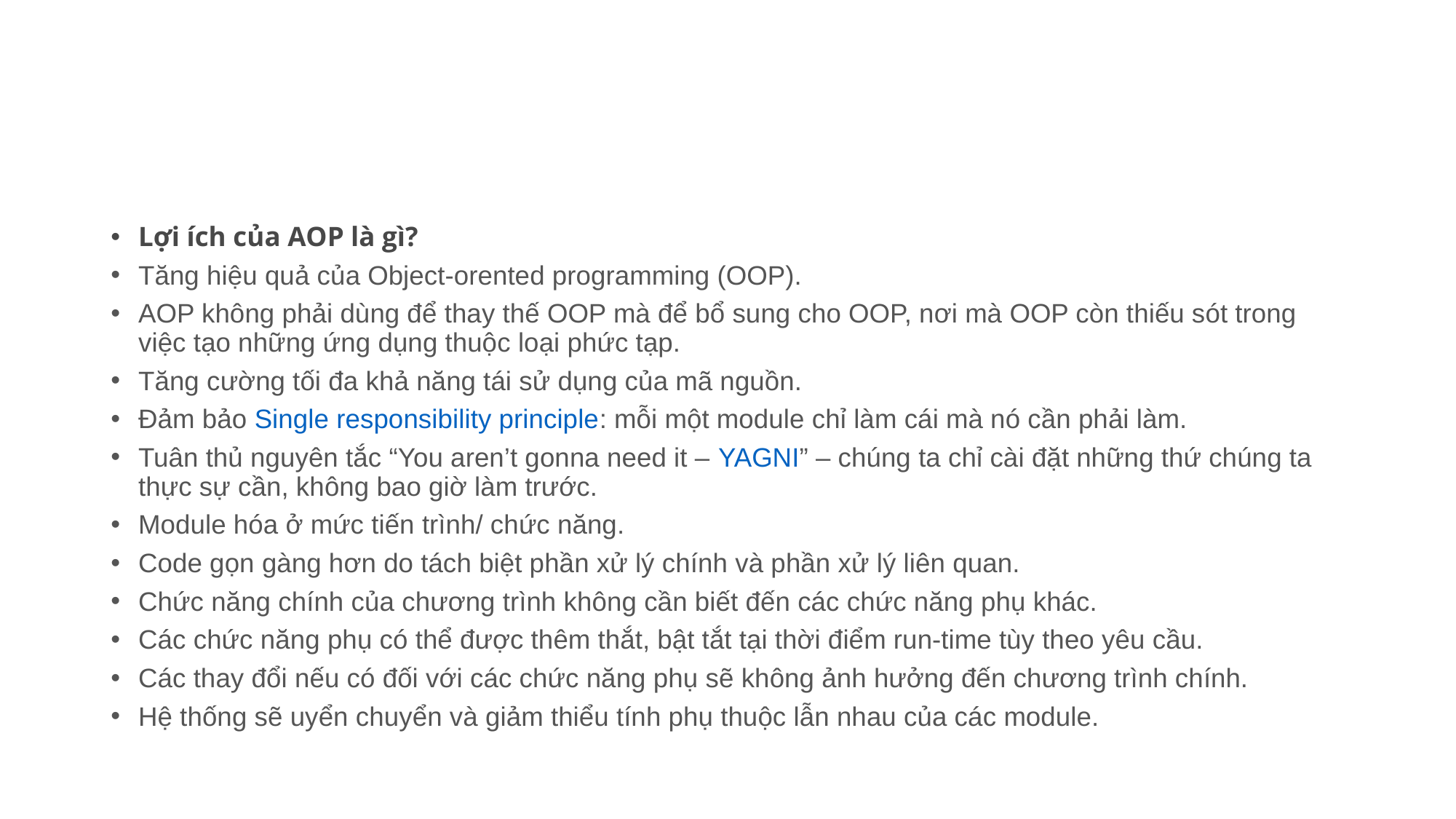

#
Lợi ích của AOP là gì?
Tăng hiệu quả của Object-orented programming (OOP).
AOP không phải dùng để thay thế OOP mà để bổ sung cho OOP, nơi mà OOP còn thiếu sót trong việc tạo những ứng dụng thuộc loại phức tạp.
Tăng cường tối đa khả năng tái sử dụng của mã nguồn.
Đảm bảo Single responsibility principle: mỗi một module chỉ làm cái mà nó cần phải làm.
Tuân thủ nguyên tắc “You aren’t gonna need it – YAGNI” – chúng ta chỉ cài đặt những thứ chúng ta thực sự cần, không bao giờ làm trước.
Module hóa ở mức tiến trình/ chức năng.
Code gọn gàng hơn do tách biệt phần xử lý chính và phần xử lý liên quan.
Chức năng chính của chương trình không cần biết đến các chức năng phụ khác.
Các chức năng phụ có thể được thêm thắt, bật tắt tại thời điểm run-time tùy theo yêu cầu.
Các thay đổi nếu có đối với các chức năng phụ sẽ không ảnh hưởng đến chương trình chính.
Hệ thống sẽ uyển chuyển và giảm thiểu tính phụ thuộc lẫn nhau của các module.